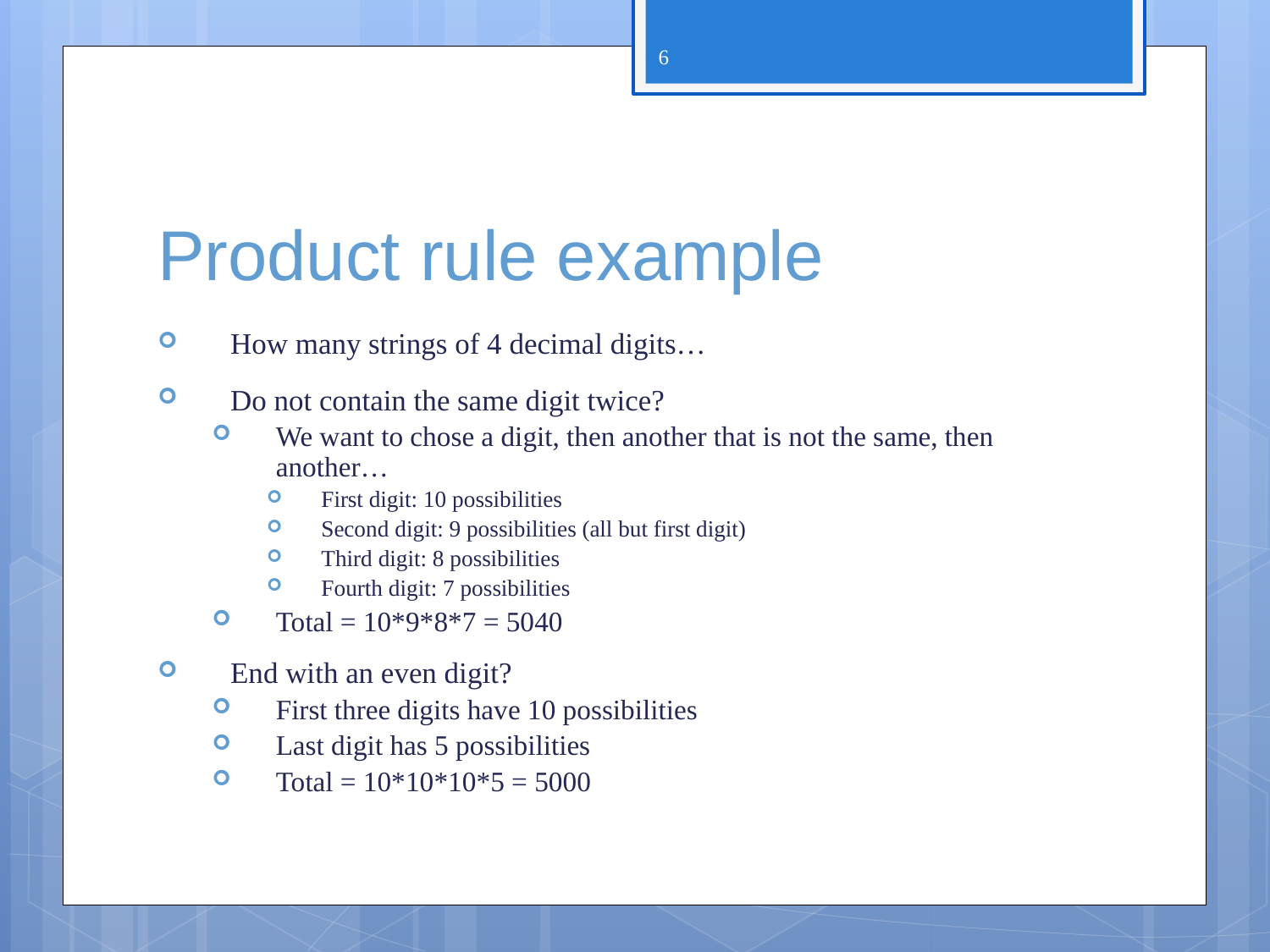

6
# Product rule example
How many strings of 4 decimal digits…
Do not contain the same digit twice?
We want to chose a digit, then another that is not the same, then another…
First digit: 10 possibilities
Second digit: 9 possibilities (all but first digit)
Third digit: 8 possibilities
Fourth digit: 7 possibilities
Total = 10*9*8*7 = 5040
End with an even digit?
First three digits have 10 possibilities
Last digit has 5 possibilities
Total = 10*10*10*5 = 5000